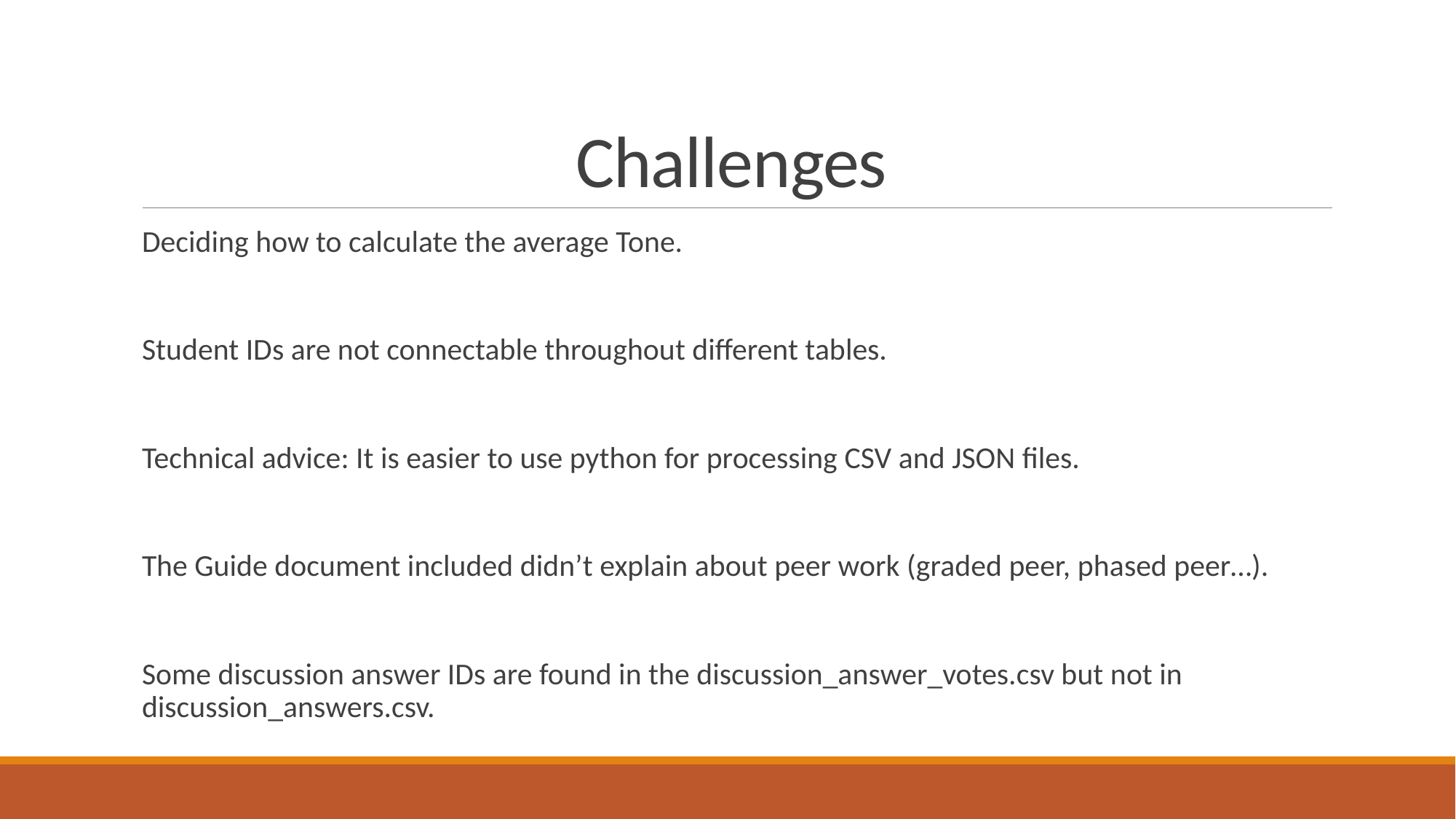

# Challenges
Deciding how to calculate the average Tone.

Student IDs are not connectable throughout different tables.

Technical advice: It is easier to use python for processing CSV and JSON files.

The Guide document included didn’t explain about peer work (graded peer, phased peer…).

Some discussion answer IDs are found in the discussion_answer_votes.csv but not in discussion_answers.csv.